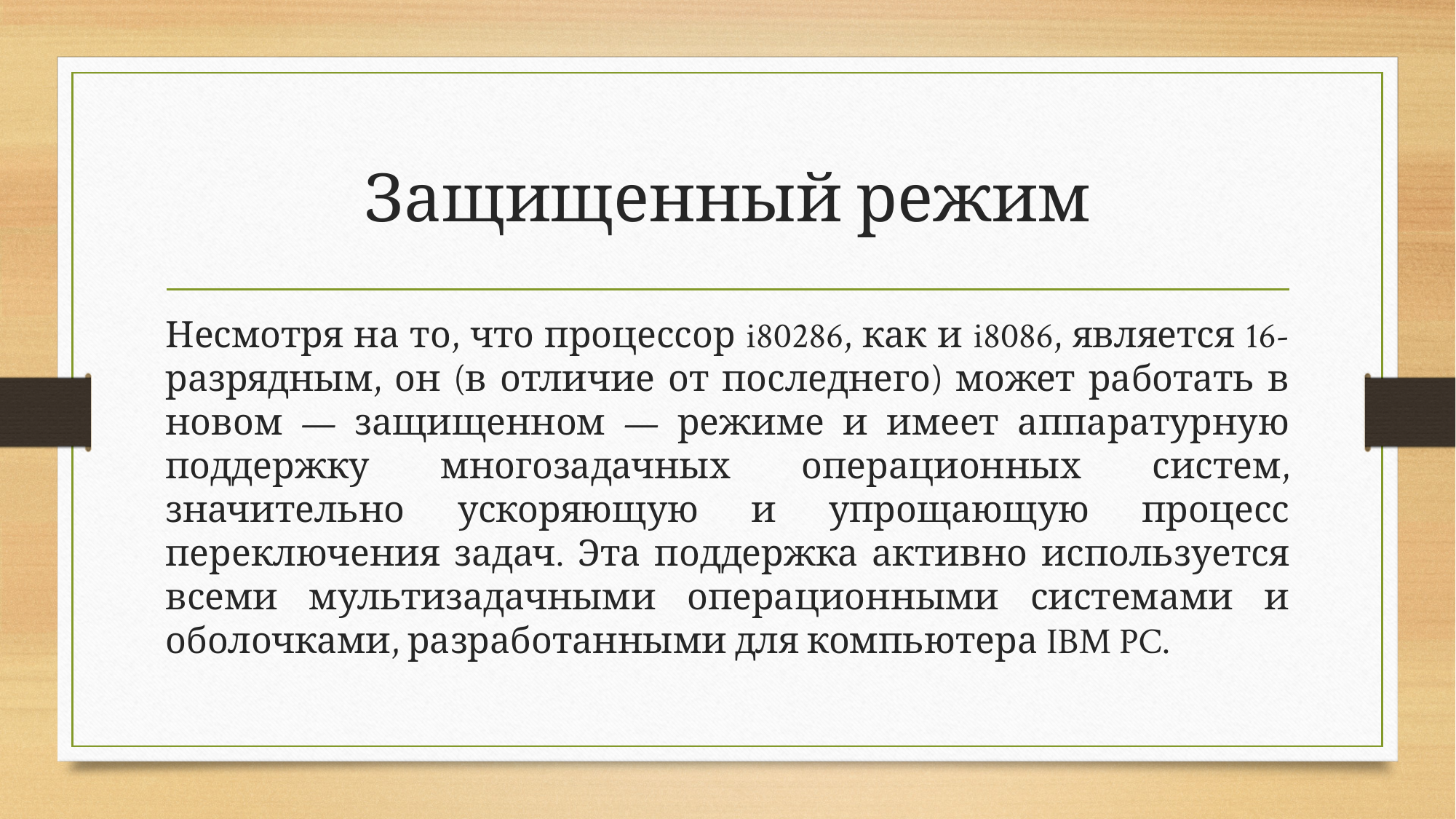

# Защищенный режим
Несмотря на то, что процессор i80286, как и i8086, является 16-разрядным, он (в отличие от последнего) может работать в новом — защищенном — режиме и имеет аппаратурную поддержку многозадачных операционных систем, значительно ускоряющую и упрощающую процесс переключения задач. Эта поддержка активно используется всеми мультизадачными операционными системами и оболочками, разработанными для компьютера IBM PC.